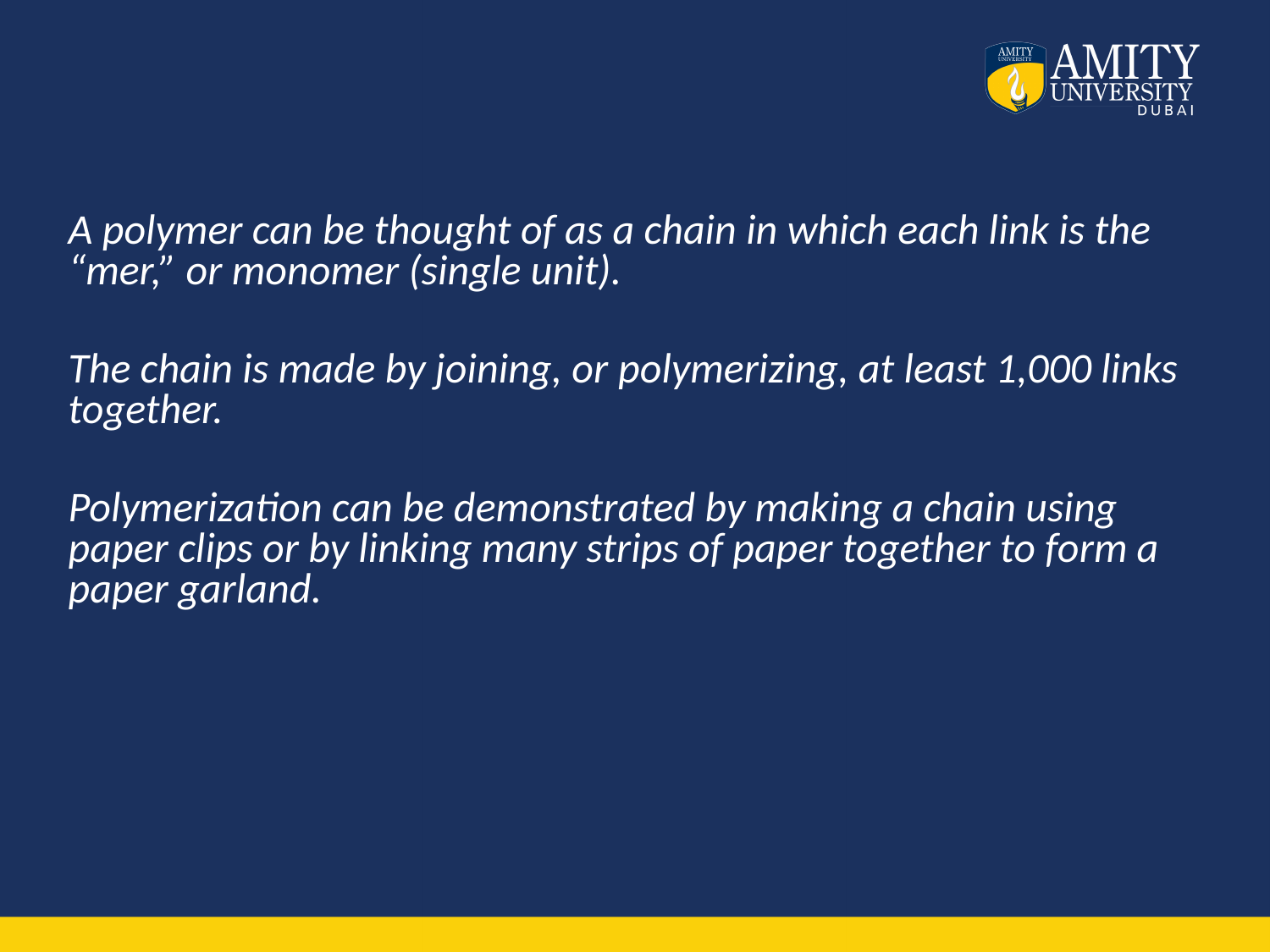

#
A polymer can be thought of as a chain in which each link is the “mer,” or monomer (single unit).

The chain is made by joining, or polymerizing, at least 1,000 links together.

Polymerization can be demonstrated by making a chain using paper clips or by linking many strips of paper together to form a paper garland.